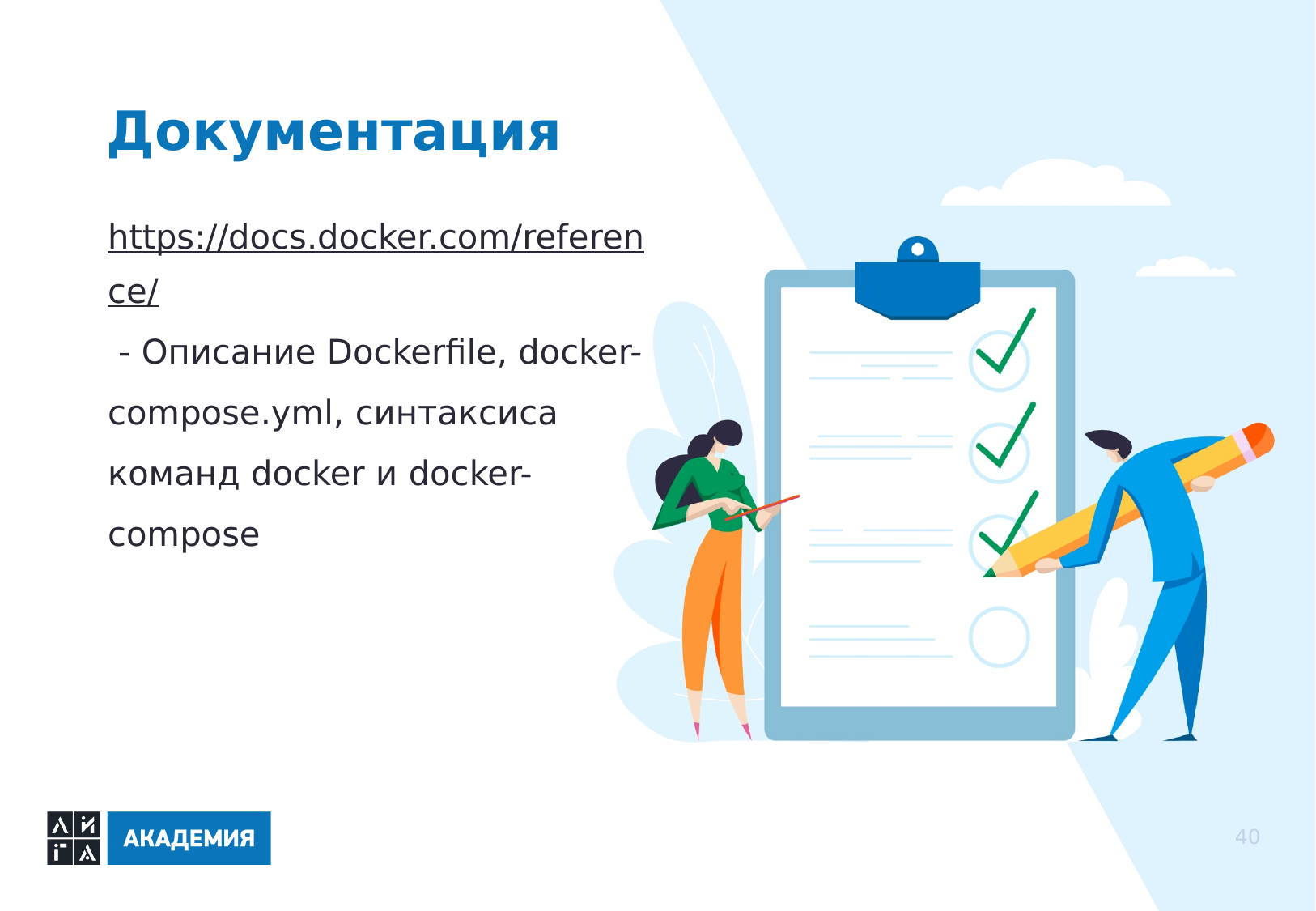

Документация
https://docs.docker.com/reference/ - Описание Dockerfile, docker-compose.yml, синтаксиса команд docker и docker-compose
40